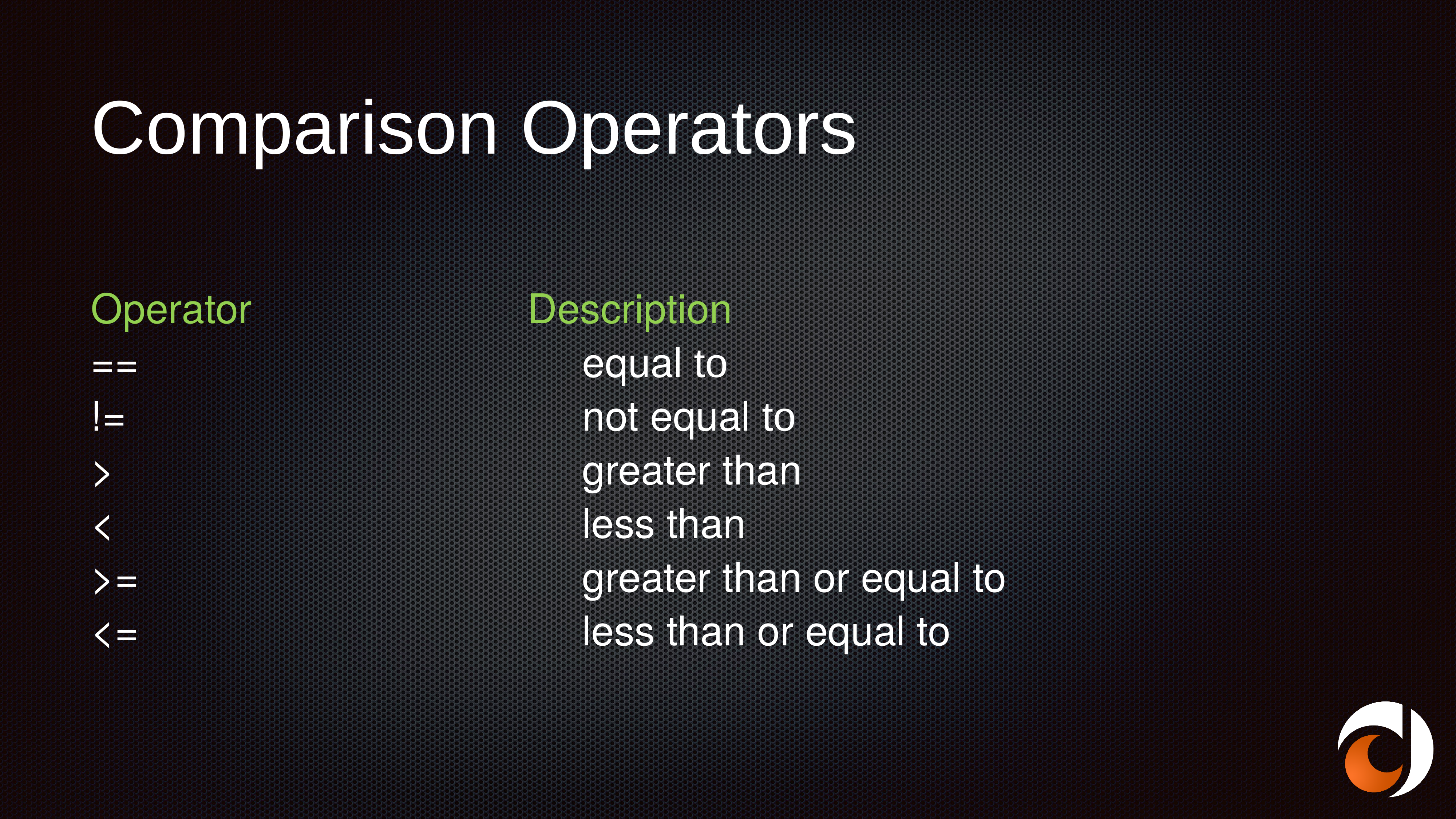

# Comparison Operators
Operator						Description
==									equal to
!=									not equal to
>									greater than
<									less than
>=									greater than or equal to
<=									less than or equal to